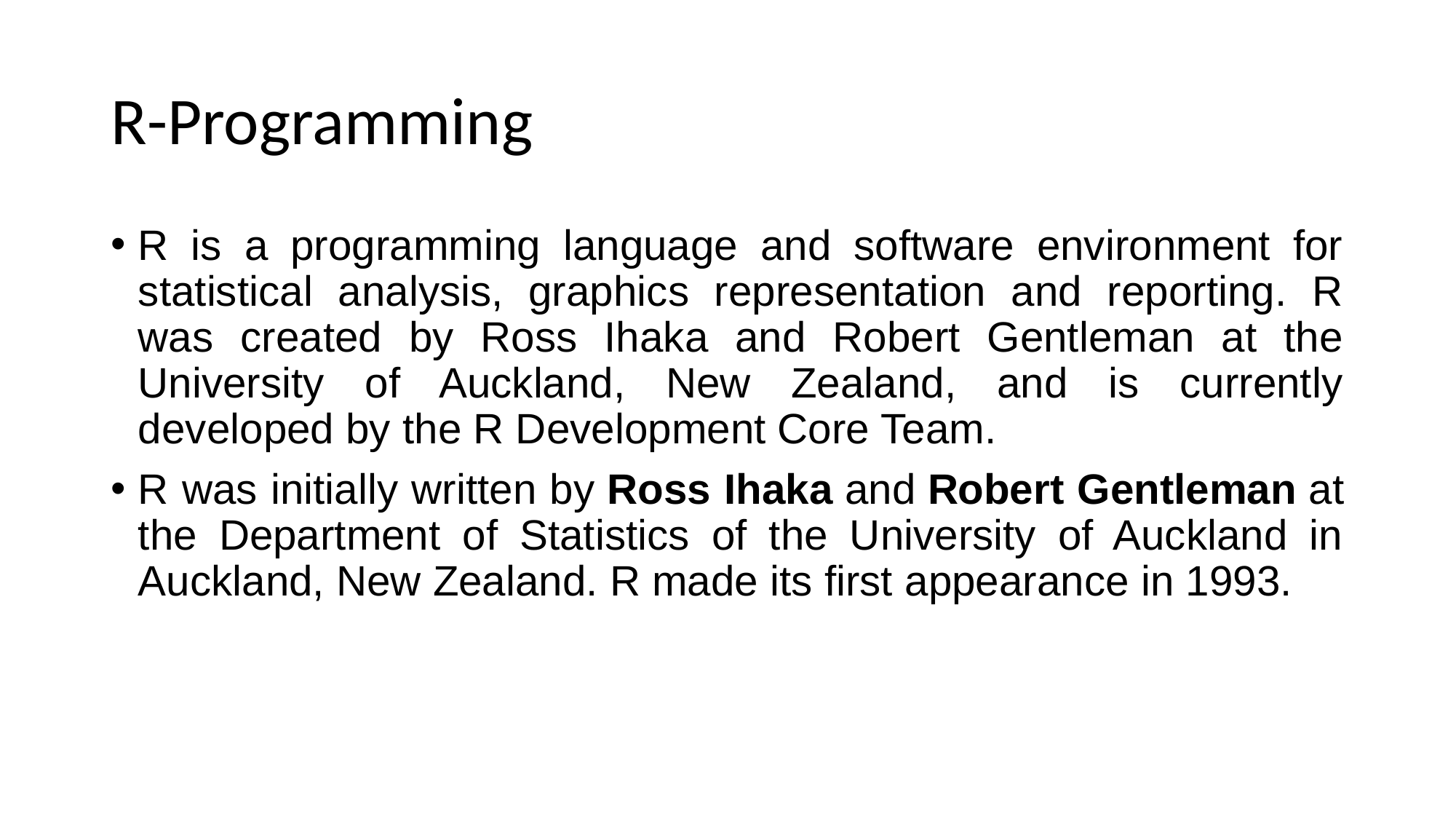

# R-Programming
R is a programming language and software environment for statistical analysis, graphics representation and reporting. R was created by Ross Ihaka and Robert Gentleman at the University of Auckland, New Zealand, and is currently developed by the R Development Core Team.
R was initially written by Ross Ihaka and Robert Gentleman at the Department of Statistics of the University of Auckland in Auckland, New Zealand. R made its first appearance in 1993.